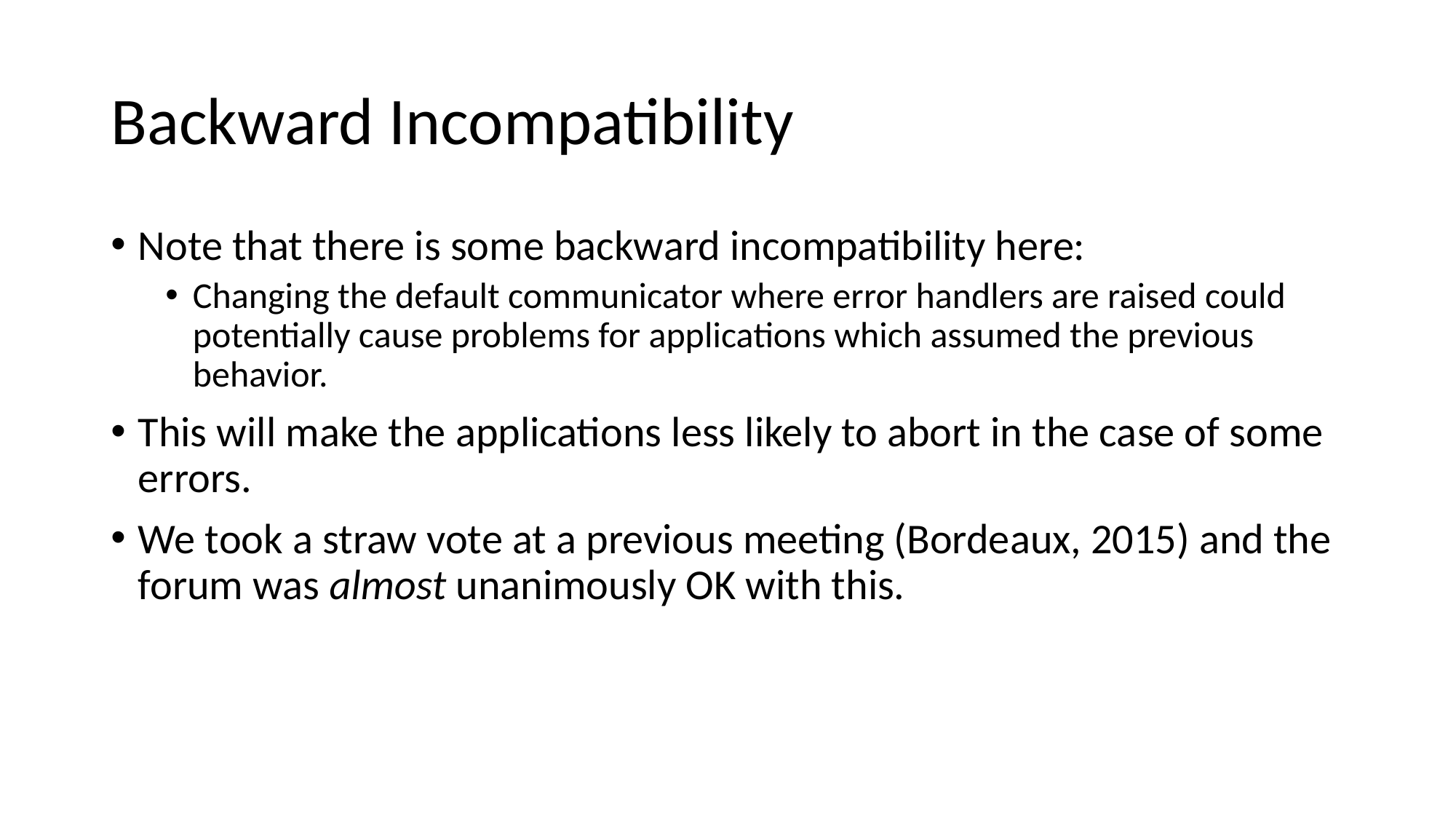

# Backward Incompatibility
Note that there is some backward incompatibility here:
Changing the default communicator where error handlers are raised could potentially cause problems for applications which assumed the previous behavior.
This will make the applications less likely to abort in the case of some errors.
We took a straw vote at a previous meeting (Bordeaux, 2015) and the forum was almost unanimously OK with this.